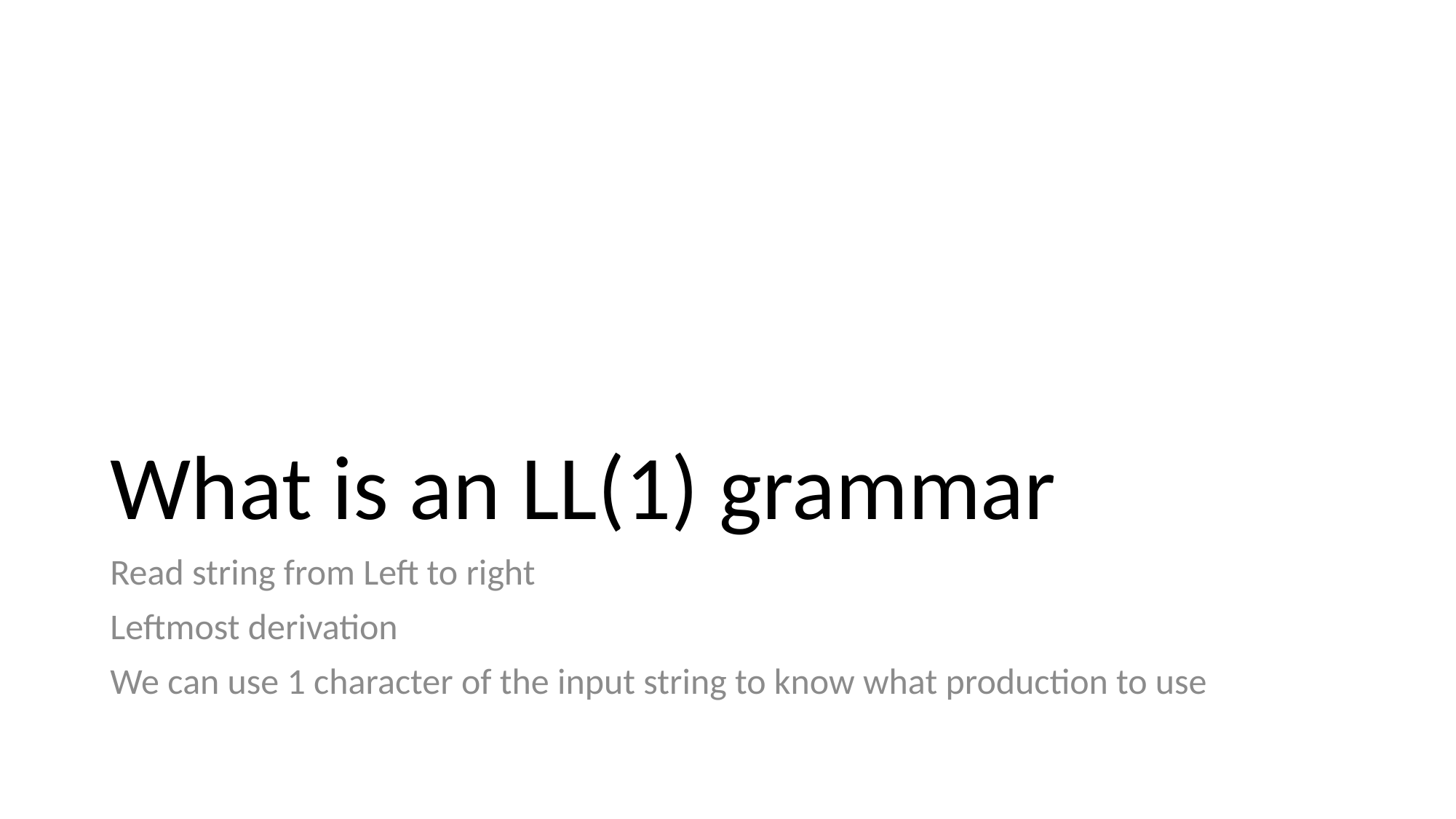

# What is an LL(1) grammar
Read string from Left to right
Leftmost derivation
We can use 1 character of the input string to know what production to use